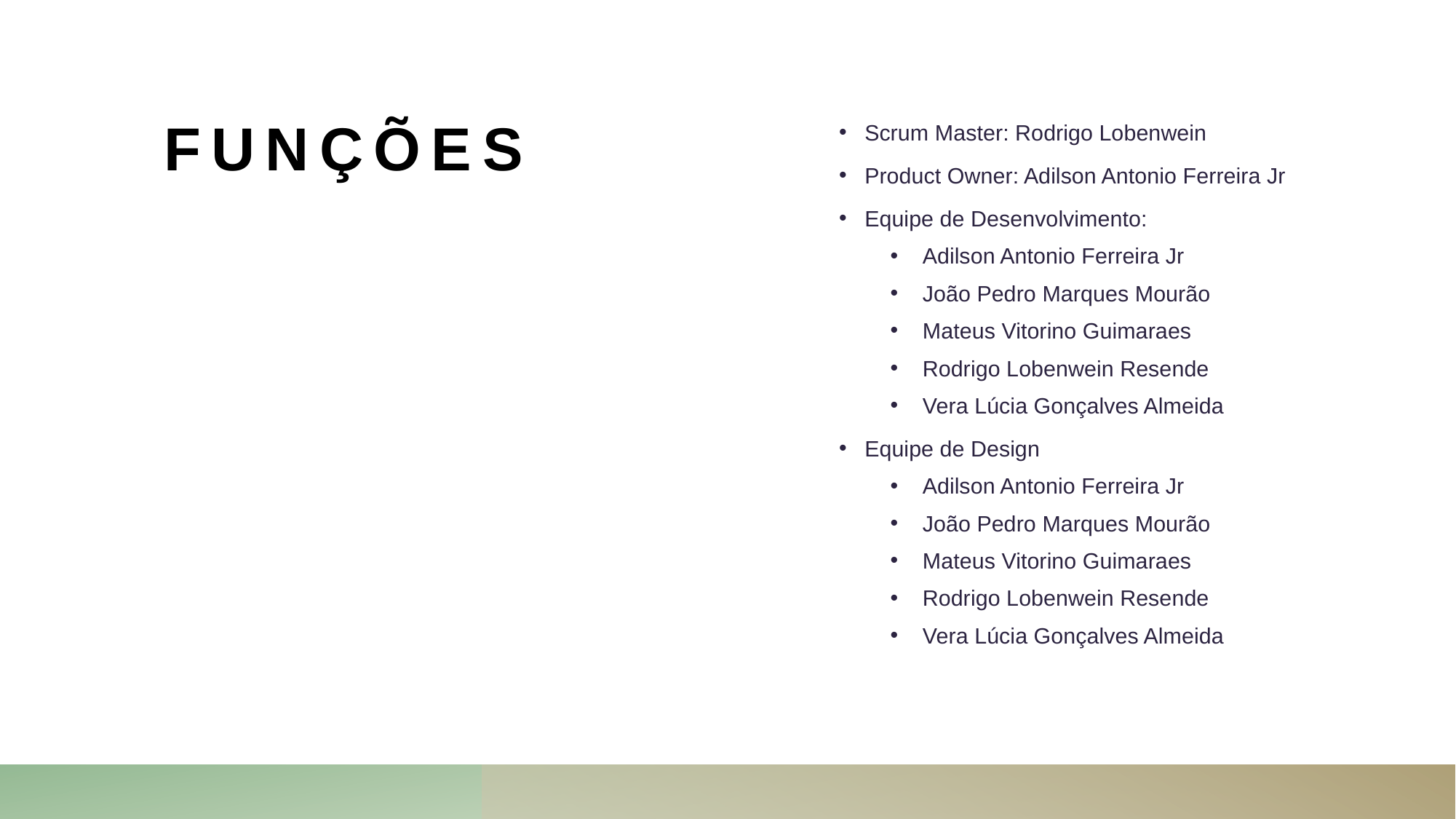

# Funções
Scrum Master: Rodrigo Lobenwein
Product Owner: Adilson Antonio Ferreira Jr
Equipe de Desenvolvimento:
Adilson Antonio Ferreira Jr
João Pedro Marques Mourão
Mateus Vitorino Guimaraes
Rodrigo Lobenwein Resende
Vera Lúcia Gonçalves Almeida
Equipe de Design
Adilson Antonio Ferreira Jr
João Pedro Marques Mourão
Mateus Vitorino Guimaraes
Rodrigo Lobenwein Resende
Vera Lúcia Gonçalves Almeida